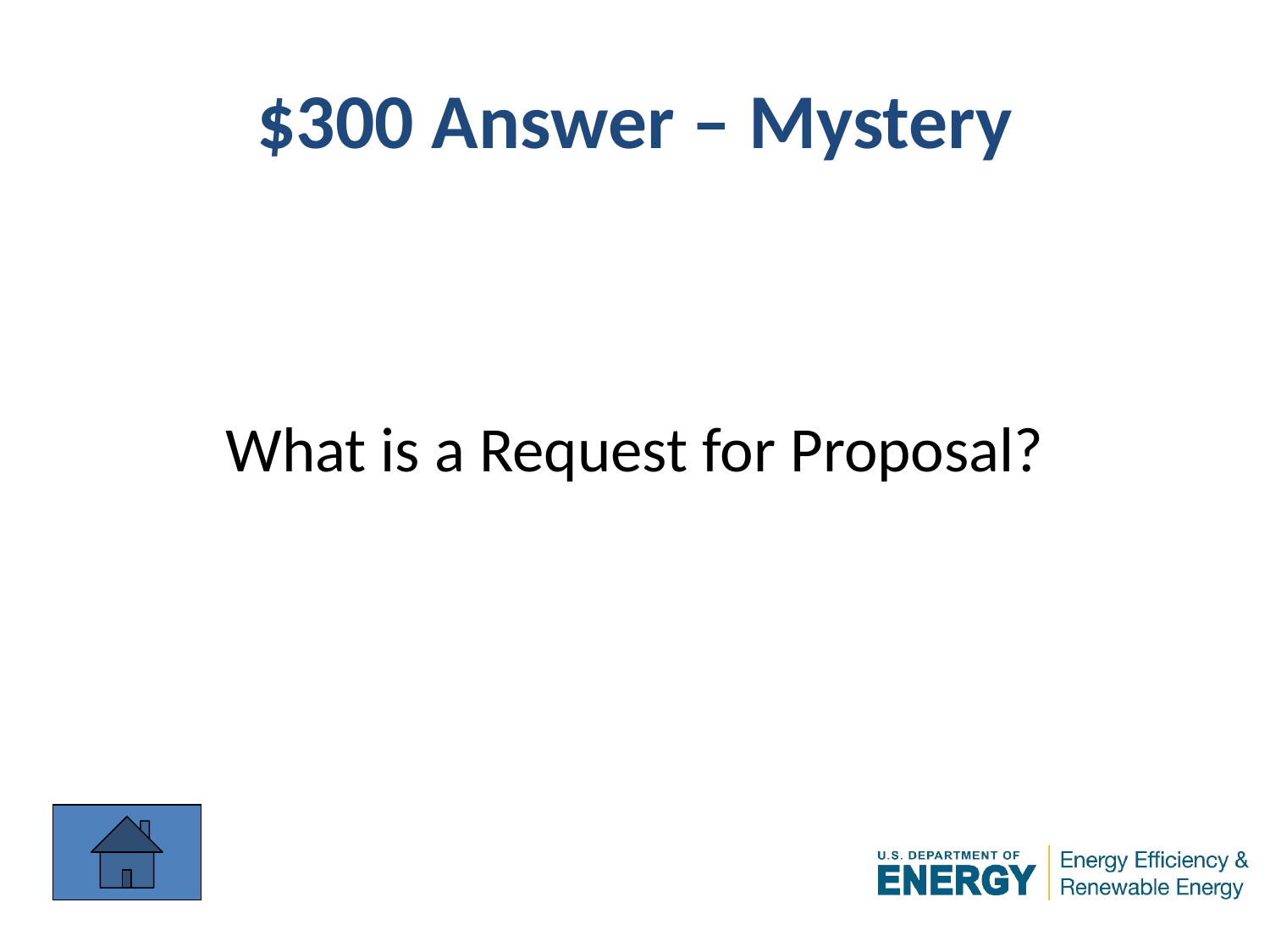

# $300 Answer – Mystery
What is a Request for Proposal?